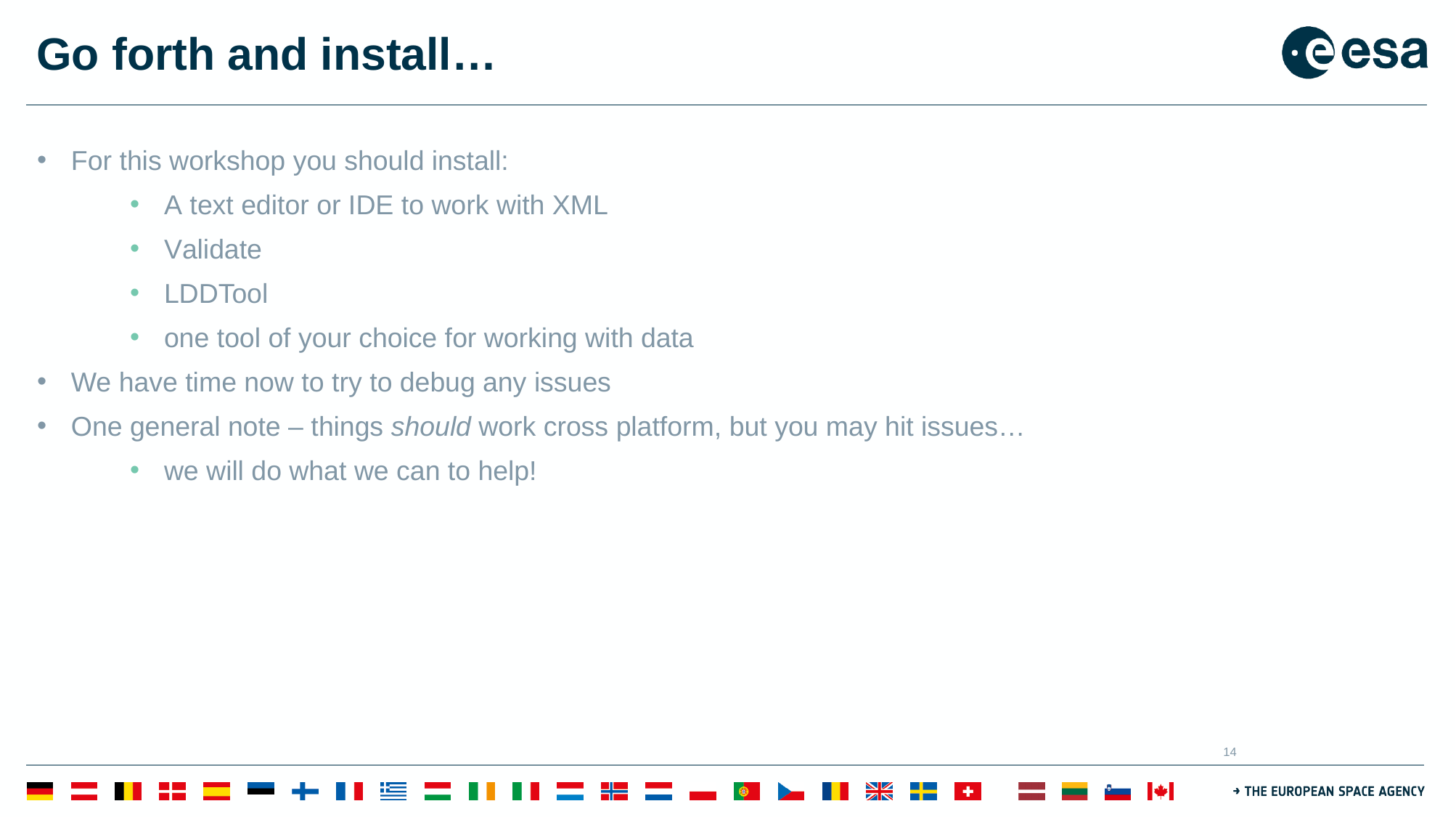

# Go forth and install…
For this workshop you should install:
A text editor or IDE to work with XML
Validate
LDDTool
one tool of your choice for working with data
We have time now to try to debug any issues
One general note – things should work cross platform, but you may hit issues…
we will do what we can to help!